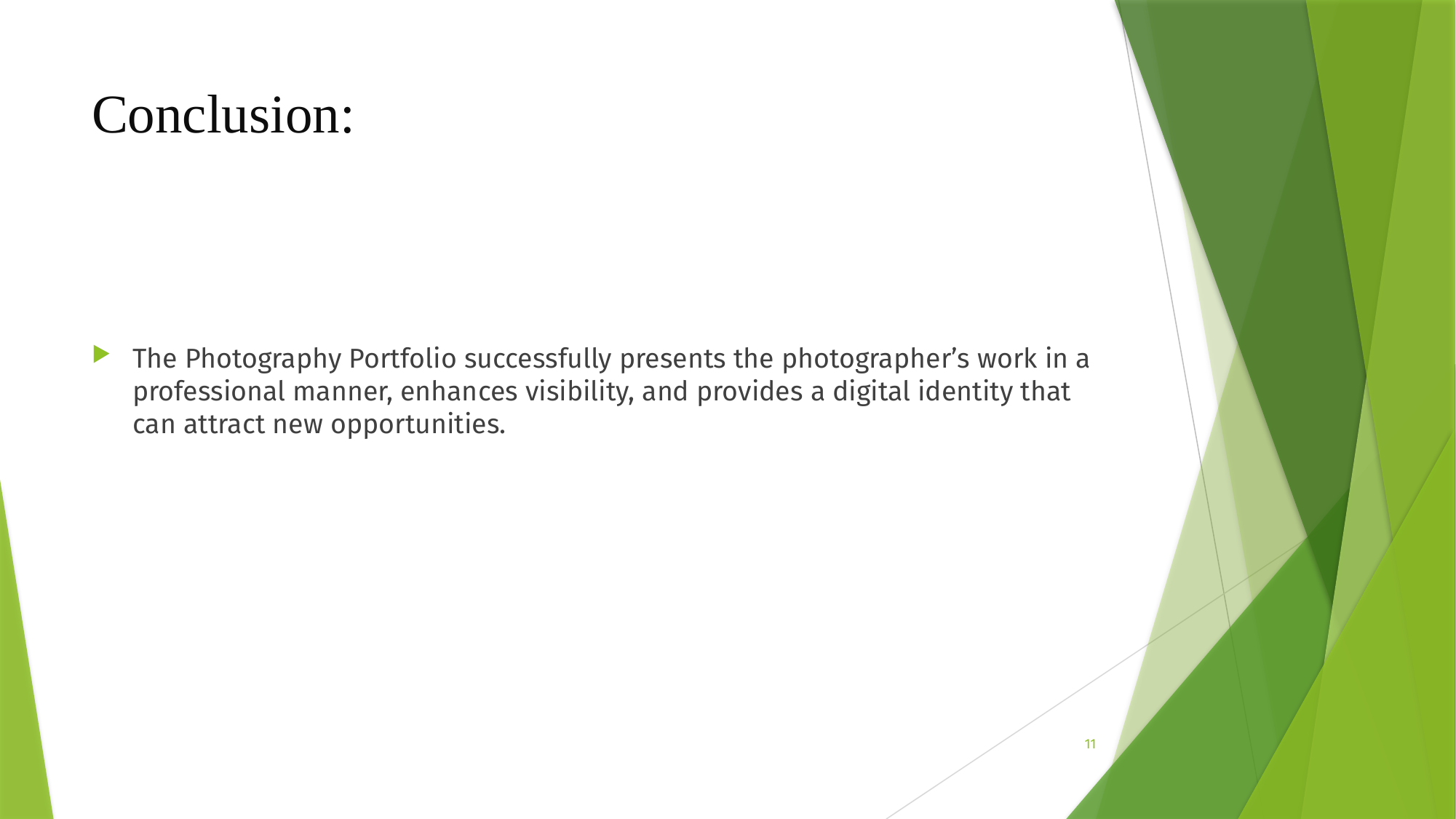

# Conclusion:
The Photography Portfolio successfully presents the photographer’s work in a professional manner, enhances visibility, and provides a digital identity that can attract new opportunities.
11